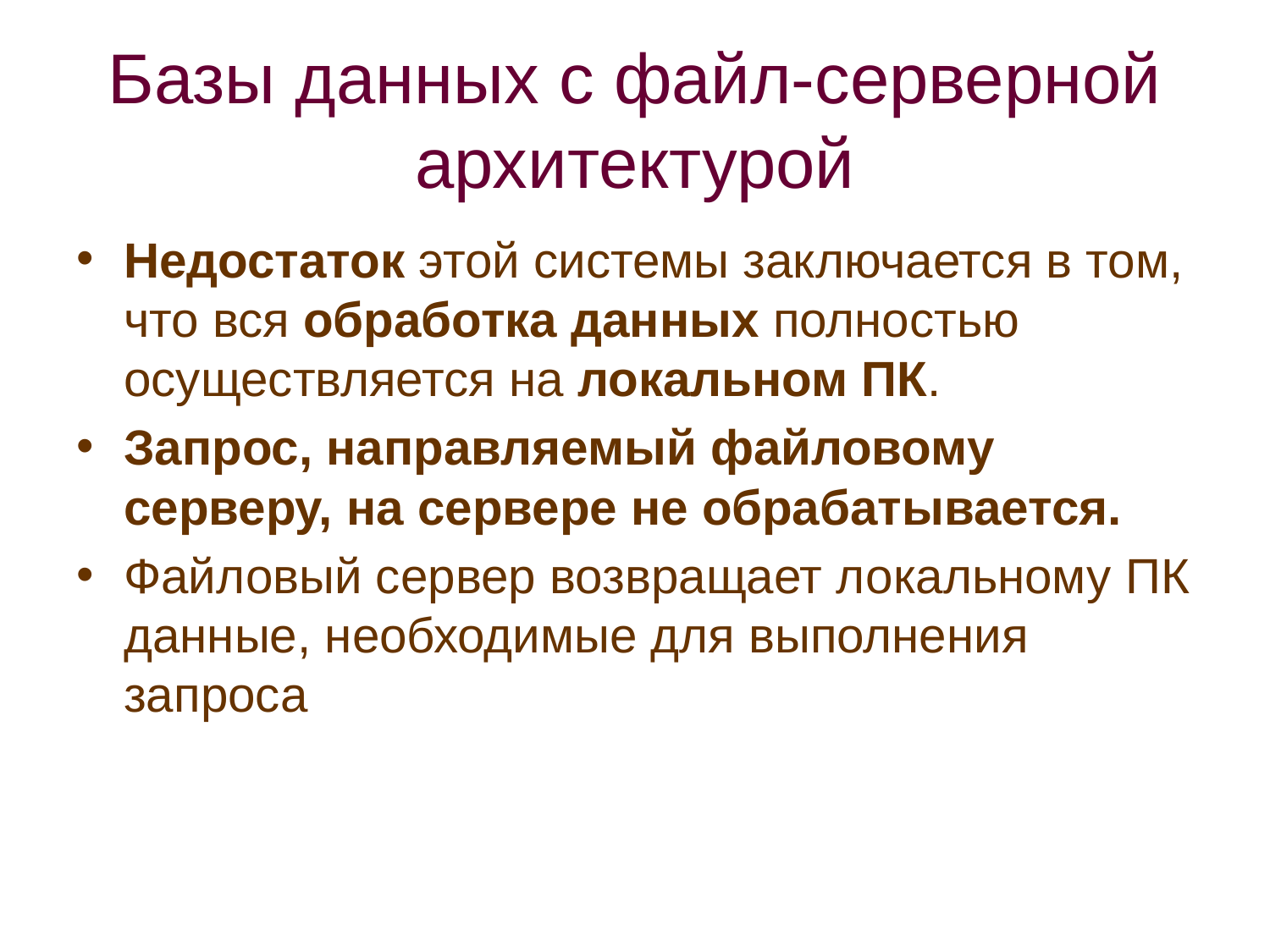

# Базы данных c файл-серверной архитектурой
Недостаток этой системы заключается в том, что вся обработка данных полностью осуществляется на локальном ПК.
Запрос, направляемый файловому серверу, на сервере не обрабатывается.
Файловый сервер возвращает локальному ПК данные, необходимые для выполнения запроса